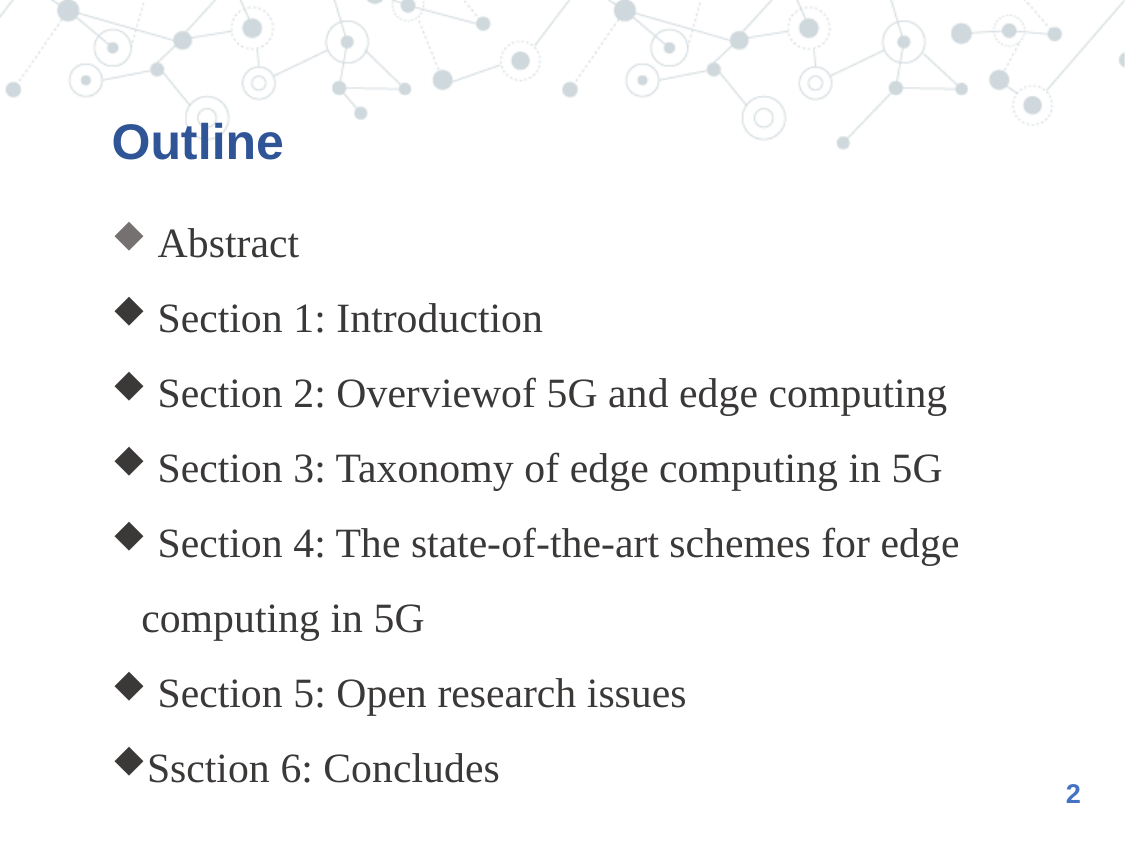

# Outline
 Abstract
 Section 1: Introduction
 Section 2: Overviewof 5G and edge computing
 Section 3: Taxonomy of edge computing in 5G
 Section 4: The state-of-the-art schemes for edge computing in 5G
 Section 5: Open research issues
Ssction 6: Concludes